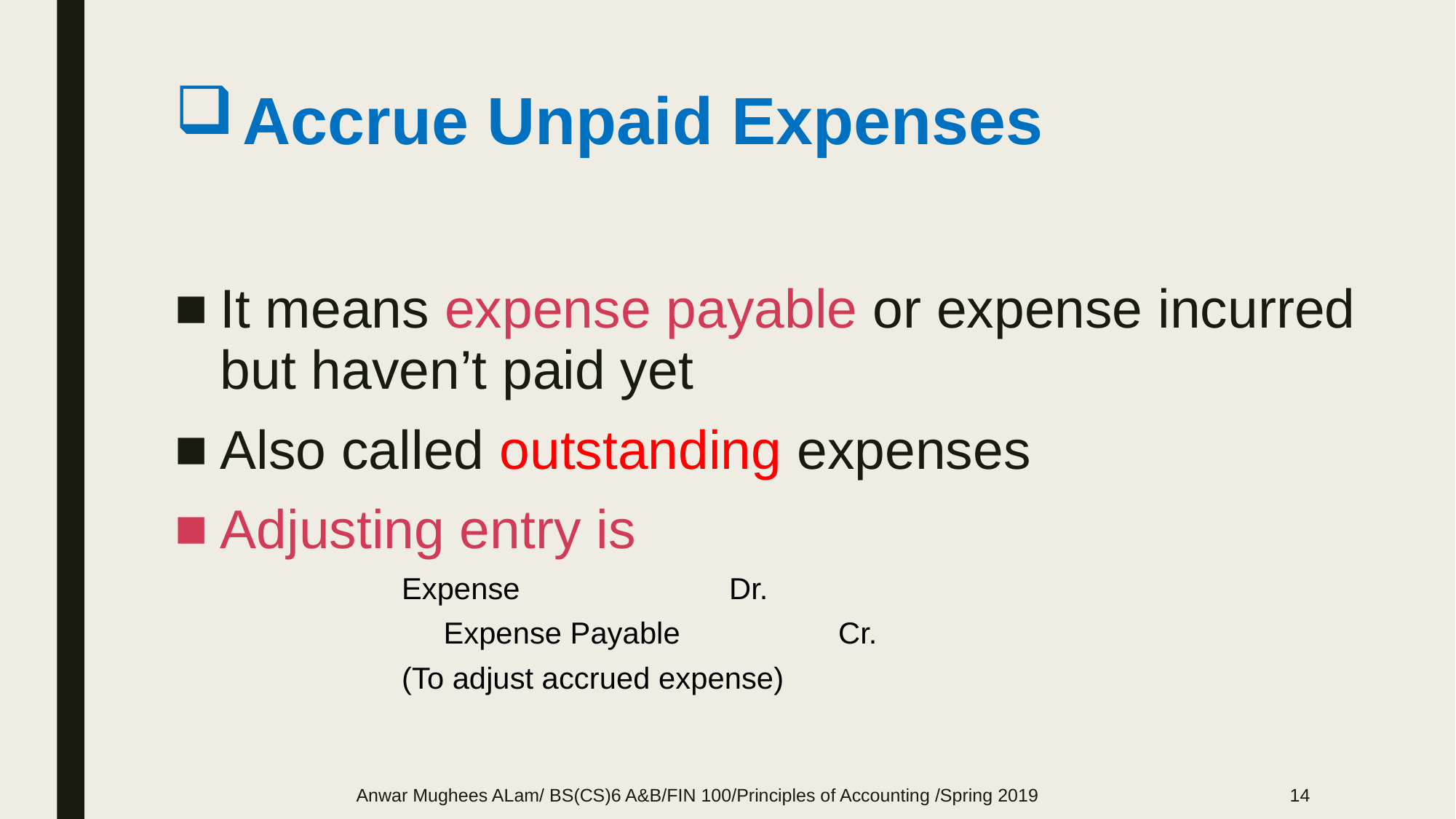

# Accrue Unpaid Expenses
It means expense payable or expense incurred but haven’t paid yet
Also called outstanding expenses
Adjusting entry is
Expense		Dr.
     Expense Payable 		Cr.
(To adjust accrued expense)

Anwar Mughees ALam/ BS(CS)6 A&B/FIN 100/Principles of Accounting /Spring 2019
14